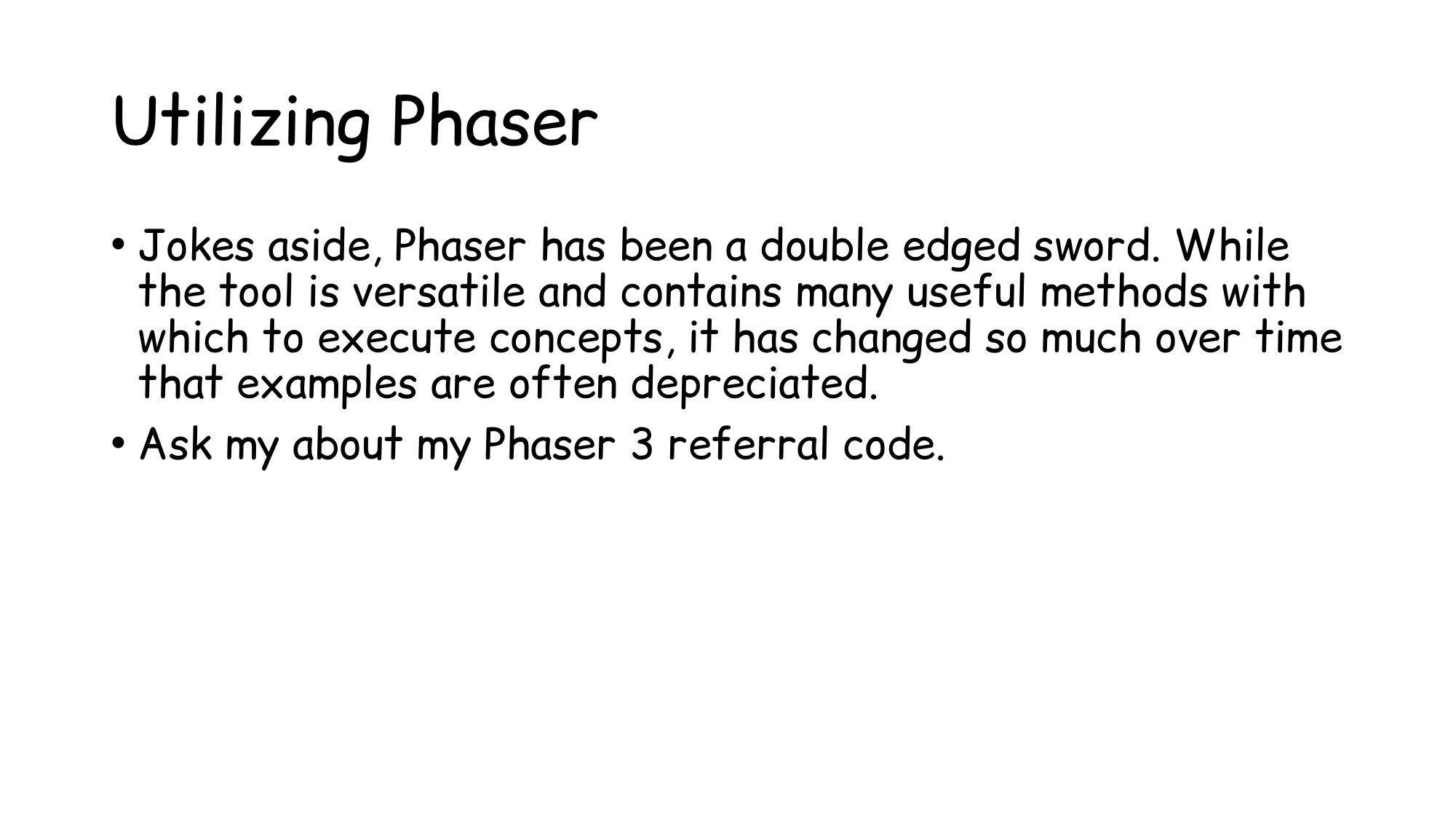

# Utilizing Phaser
Jokes aside, Phaser has been a double edged sword. While the tool is versatile and contains many useful methods with which to execute concepts, it has changed so much over time that examples are often depreciated.
Ask my about my Phaser 3 referral code.